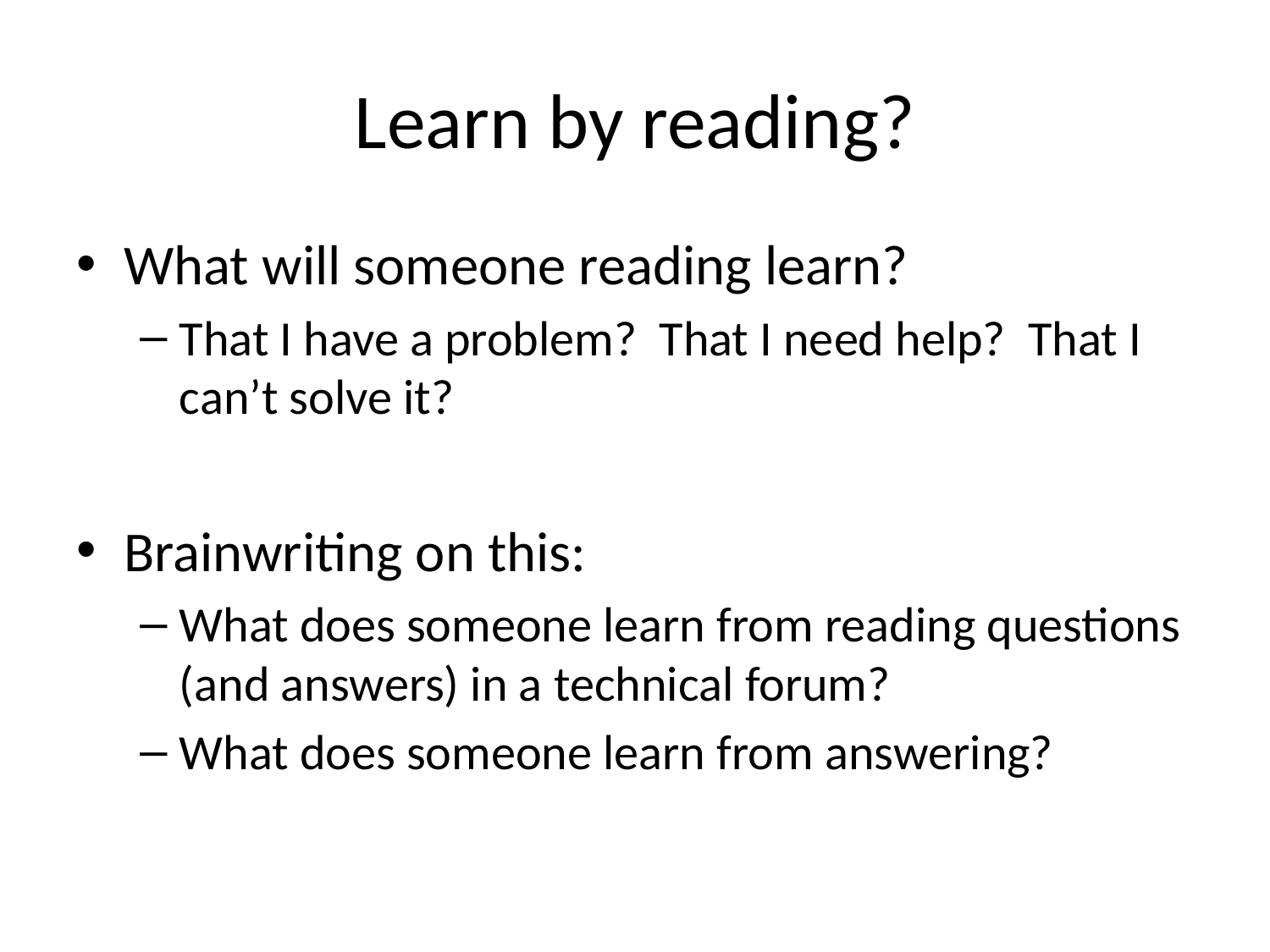

# Learn by reading?
What will someone reading learn?
That I have a problem?  That I need help?  That I can’t solve it?

Brainwriting on this:
What does someone learn from reading questions (and answers) in a technical forum?
What does someone learn from answering?